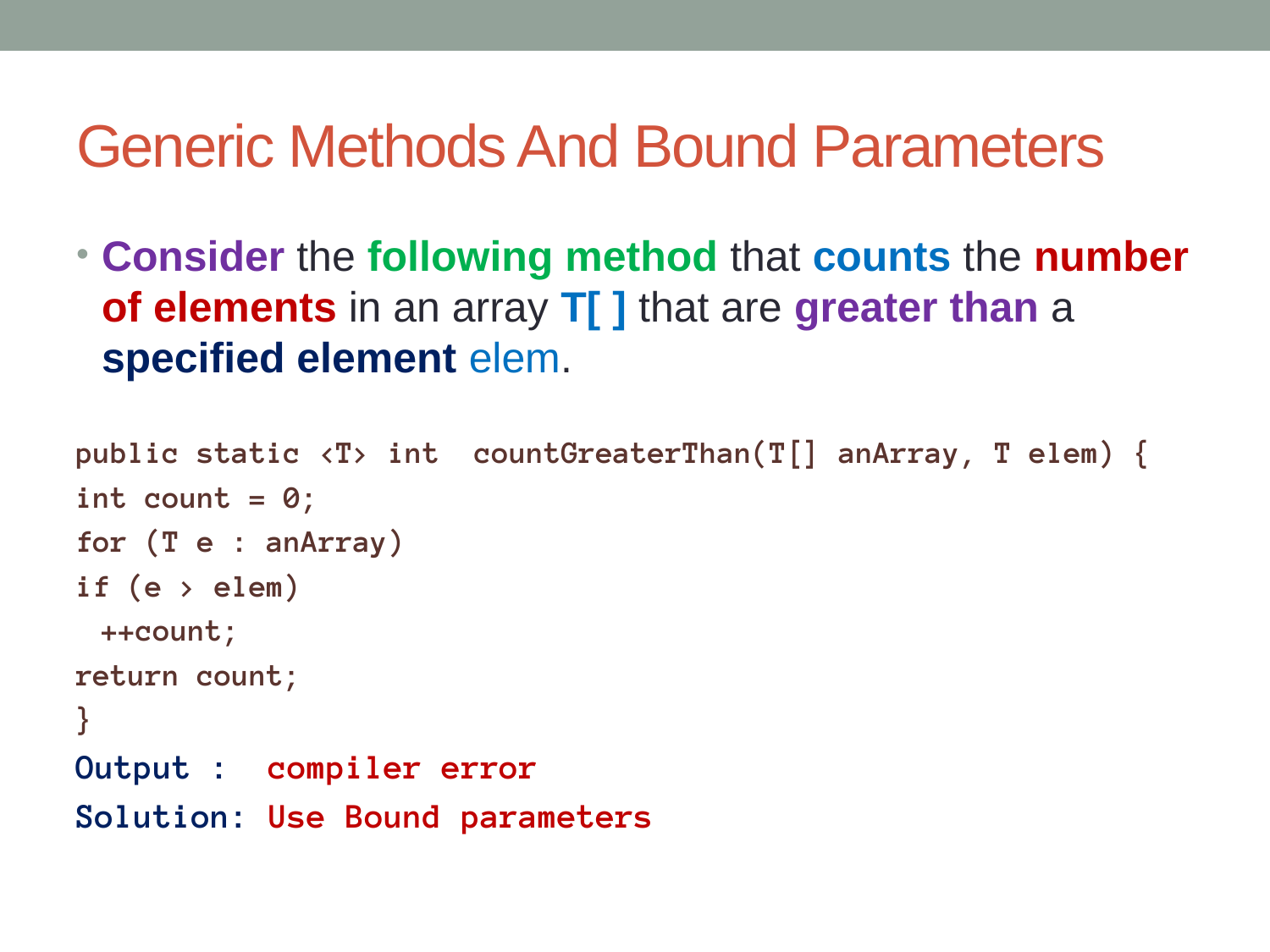

# Generic Methods And Bound Parameters
Consider the following method that counts the number of elements in an array T[ ] that are greater than a specified element elem.

public static <T> int  countGreaterThan(T[] anArray, T elem) {
int count = 0;
for (T e : anArray)
if (e > elem)
	++count;
return count;
}
Output :  compiler error
Solution: Use Bound parameters